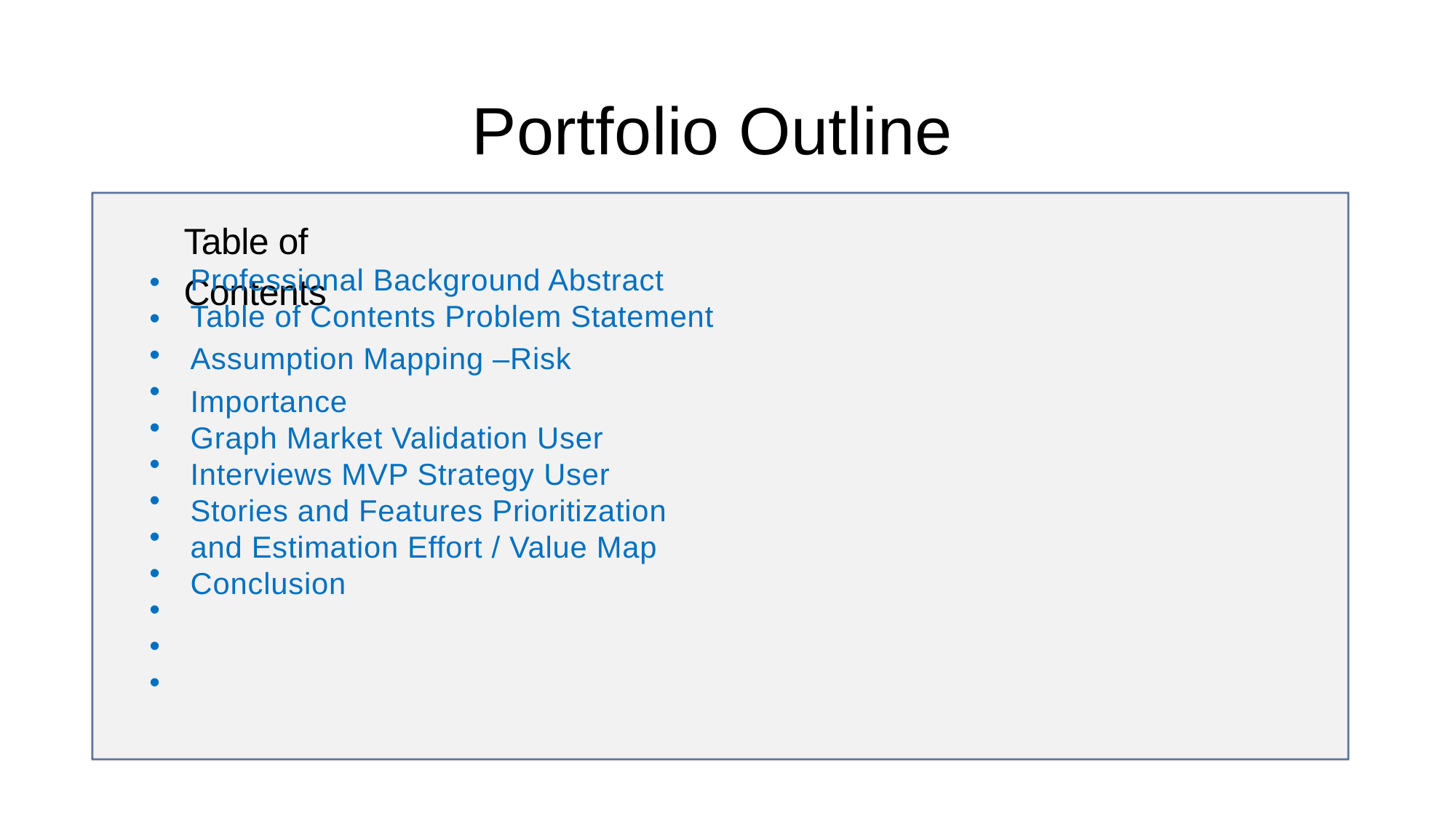

Portfolio Outline

Table of Contents
Professional Background Abstract Table of Contents Problem Statement
Assumption Mapping –Risk Importance
Graph Market Validation User Interviews MVP Strategy User Stories and Features Prioritization and Estimation Effort / Value Map Conclusion
• • • • • • • • • • • •